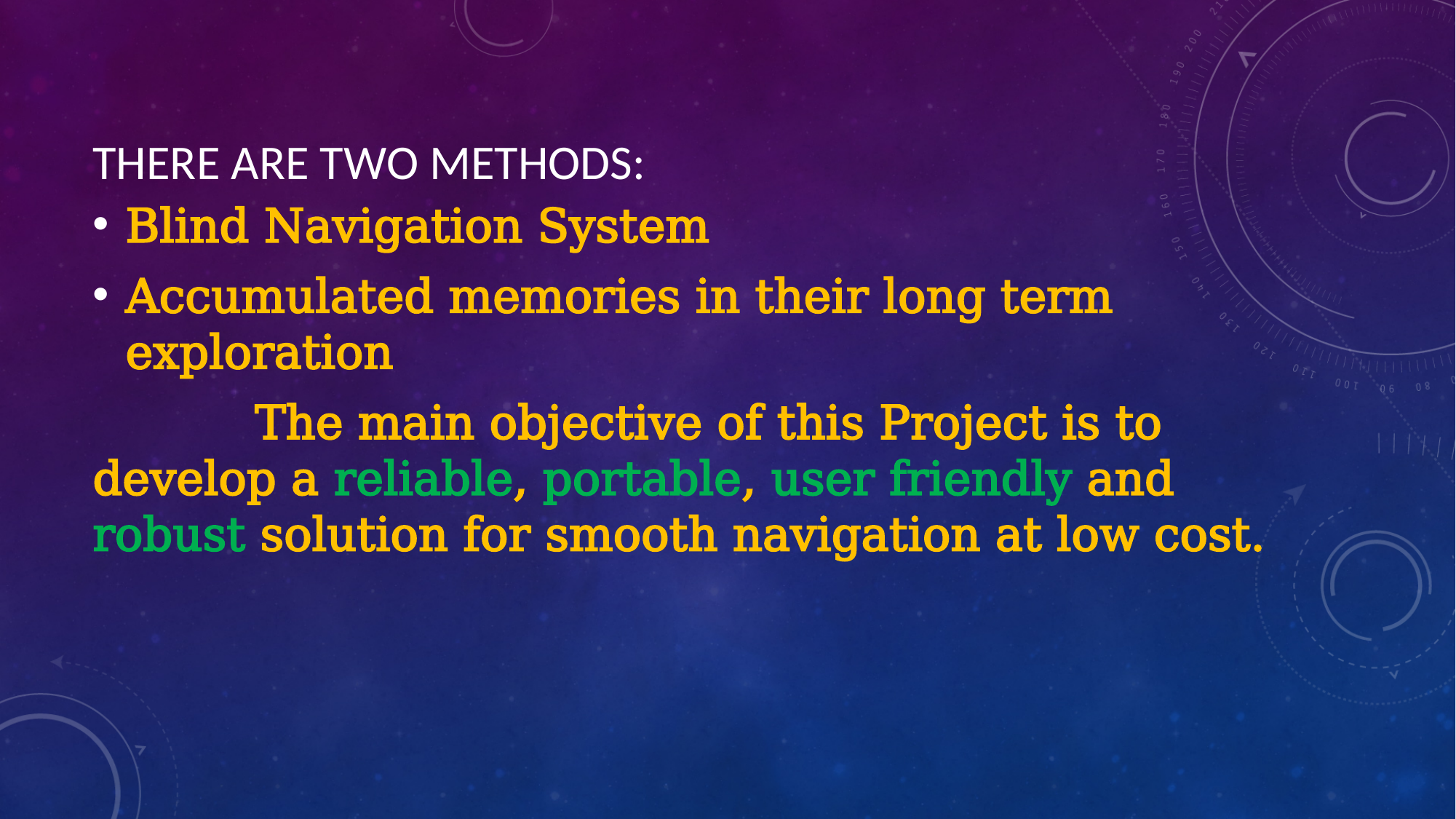

# There are two methods:
Blind Navigation System
Accumulated memories in their long term exploration
           The main objective of this Project is to develop a reliable, portable, user friendly and robust solution for smooth navigation at low cost.